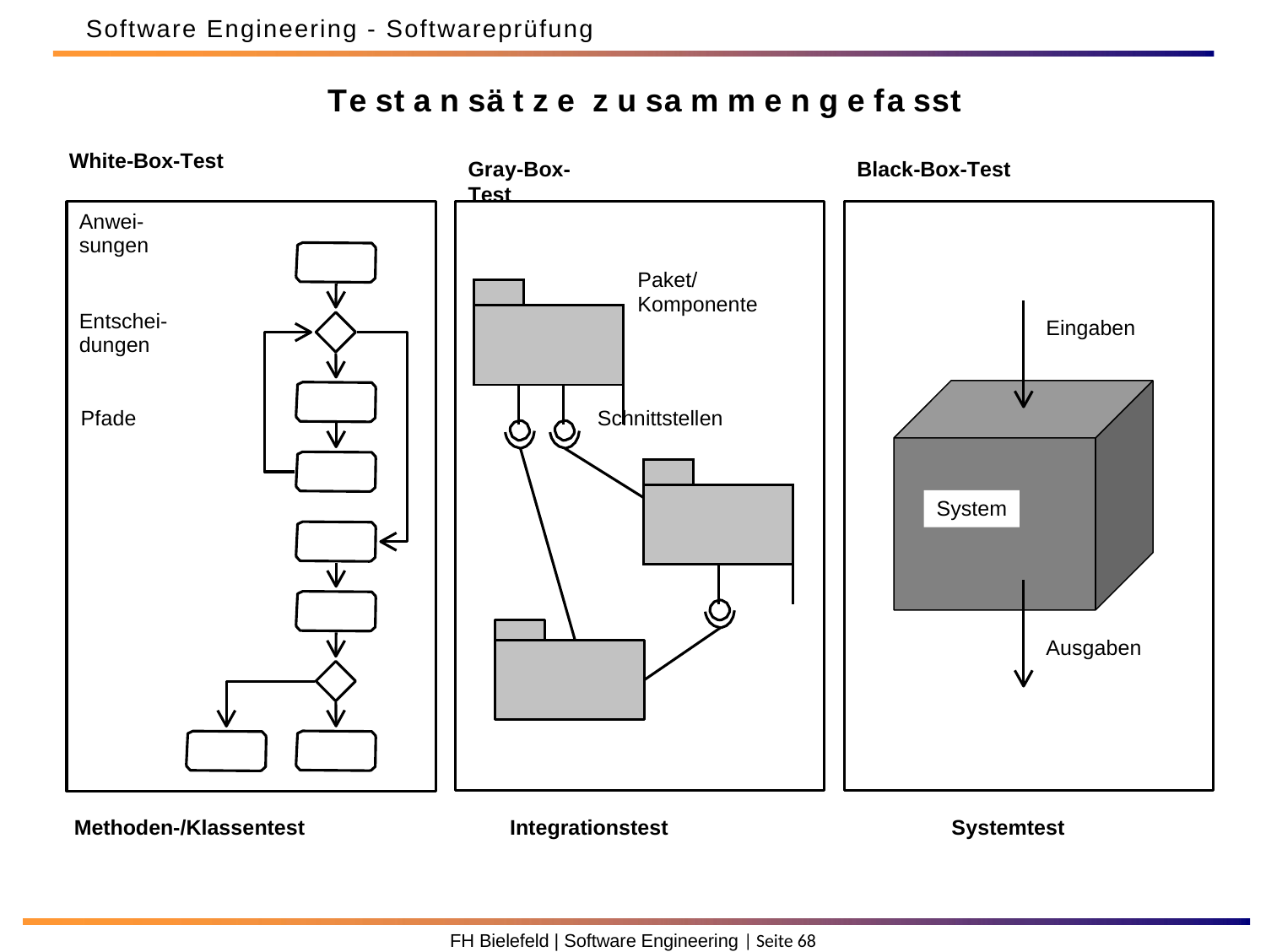

Software Engineering - Softwareprüfung

Te st a n sä t z e  z u sa m m e n g e fa sst
White-Box-Test
Gray-Box-Test
Black-Box-Test

Anwei- sungen

Paket/ Komponente
|  |  |  |  |
| --- | --- | --- | --- |
|  |  |  |  |
|  |  |  |  |

Entschei- dungen

Eingaben

Pfade
Schnittstellen

|  |  |  |
| --- | --- | --- |
|  |  |  |
|  |  |  |

System

Ausgaben

Methoden-/Klassentest
Integrationstest
Systemtest